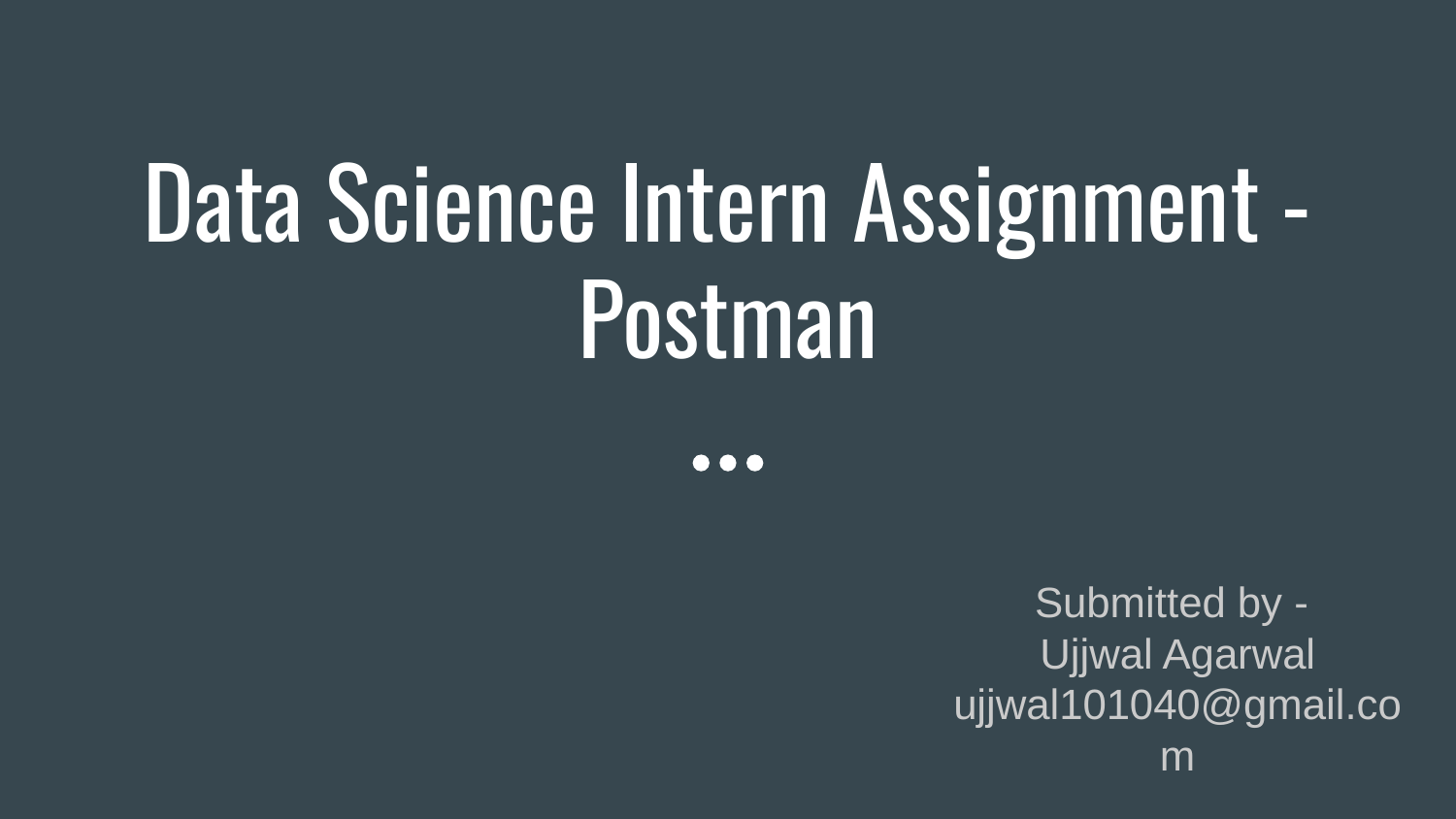

# Data Science Intern Assignment - Postman
Submitted by -
Ujjwal Agarwal
ujjwal101040@gmail.com